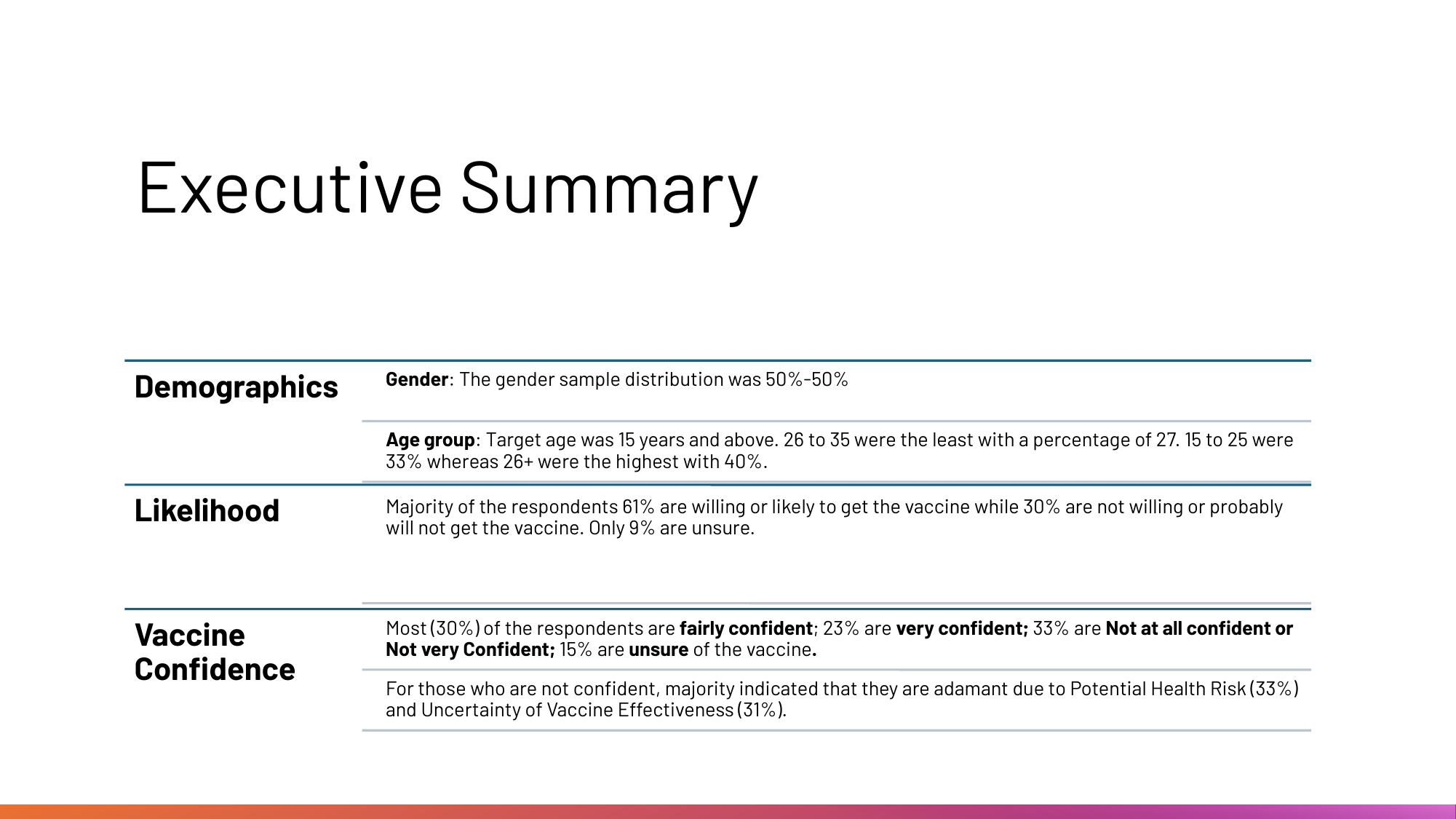

# Executive Summary
Demographics
Gender: The gender sample distribution was 50%-50%
Age group: Target age was 15 years and above. 26 to 35 were the least with a percentage of 27. 15 to 25 were 33% whereas 26+ were the highest with 40%.
Likelihood
Majority of the respondents 61% are willing or likely to get the vaccine while 30% are not willing or probably will not get the vaccine. Only 9% are unsure.
Vaccine Confidence
Most (30%) of the respondents are fairly confident; 23% are very confident; 33% are Not at all confident or Not very Confident; 15% are unsure of the vaccine.
For those who are not confident, majority indicated that they are adamant due to Potential Health Risk (33%) and Uncertainty of Vaccine Effectiveness (31%).